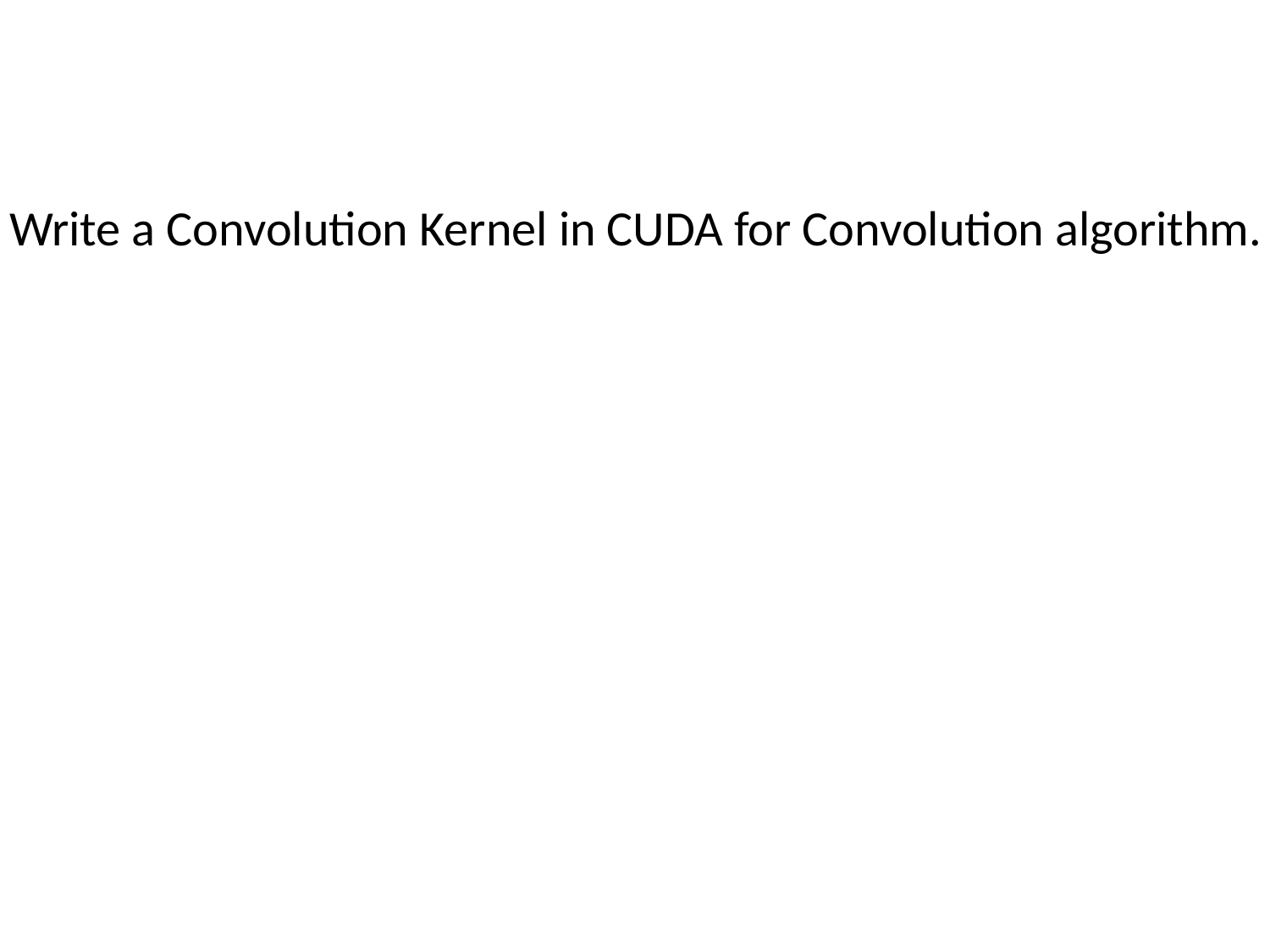

Write a Convolution Kernel in CUDA for Convolution algorithm.